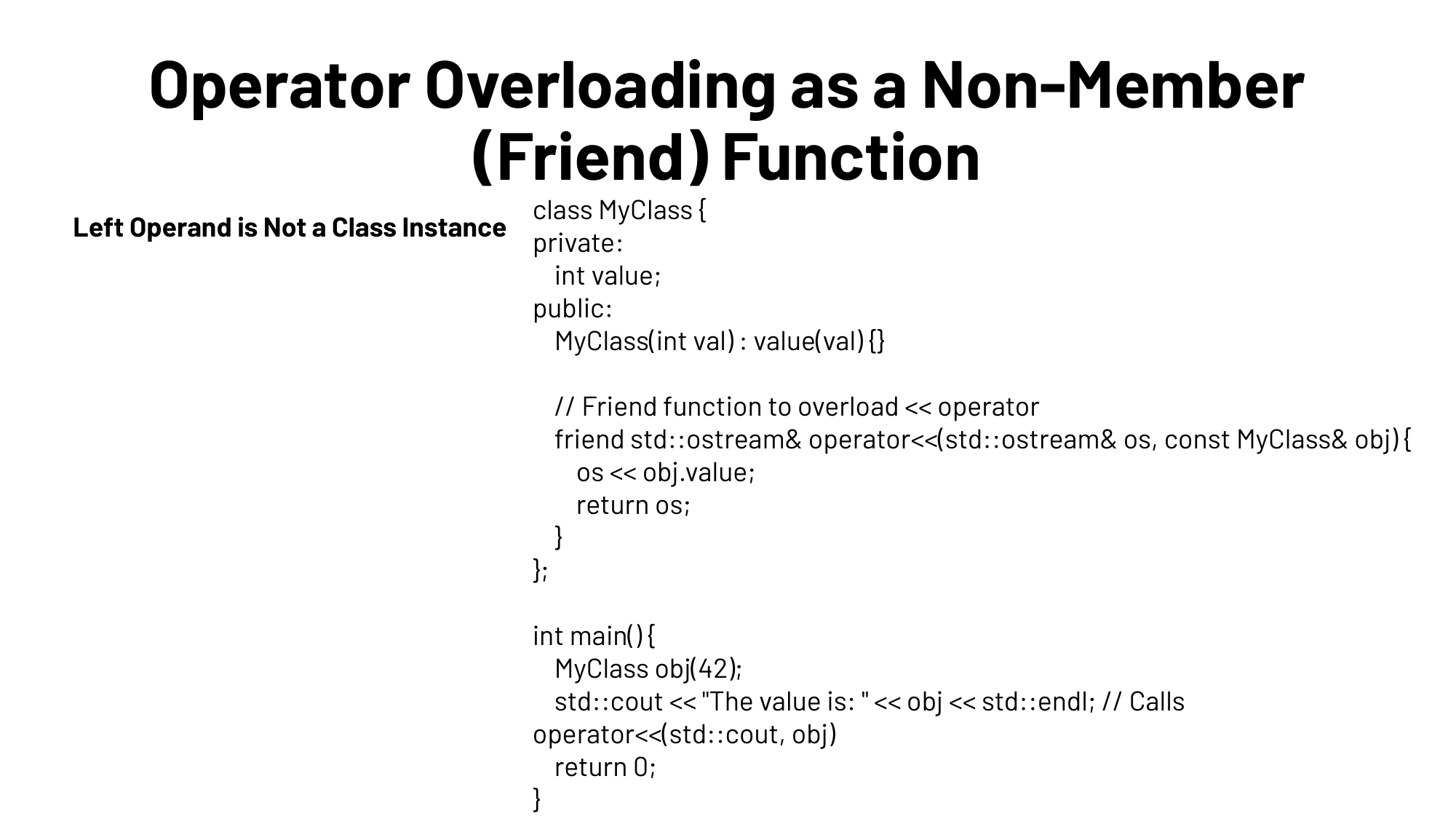

# Operator Overloading as a Non-Member (Friend) Function
class MyClass {
private:
    int value;
public:
    MyClass(int val) : value(val) {}

    // Friend function to overload << operator
    friend std::ostream& operator<<(std::ostream& os, const MyClass& obj) {
        os << obj.value;
        return os;
    }
};

int main() {
    MyClass obj(42);
    std::cout << "The value is: " << obj << std::endl; // Calls operator<<(std::cout, obj)
    return 0;
}
Left Operand is Not a Class Instance